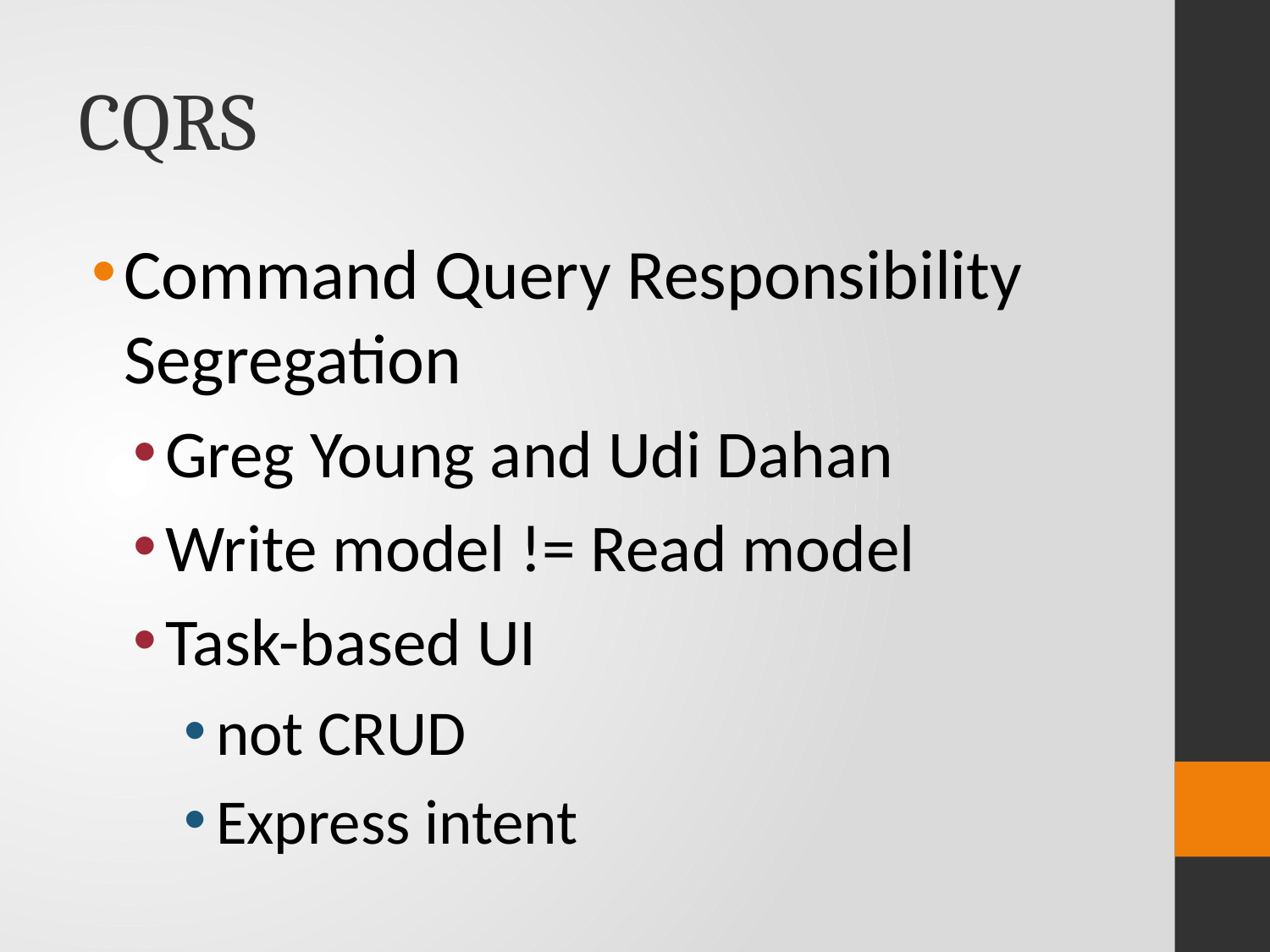

# CQRS
Command Query Responsibility Segregation
Greg Young and Udi Dahan
Write model != Read model
Task-based UI
not CRUD
Express intent